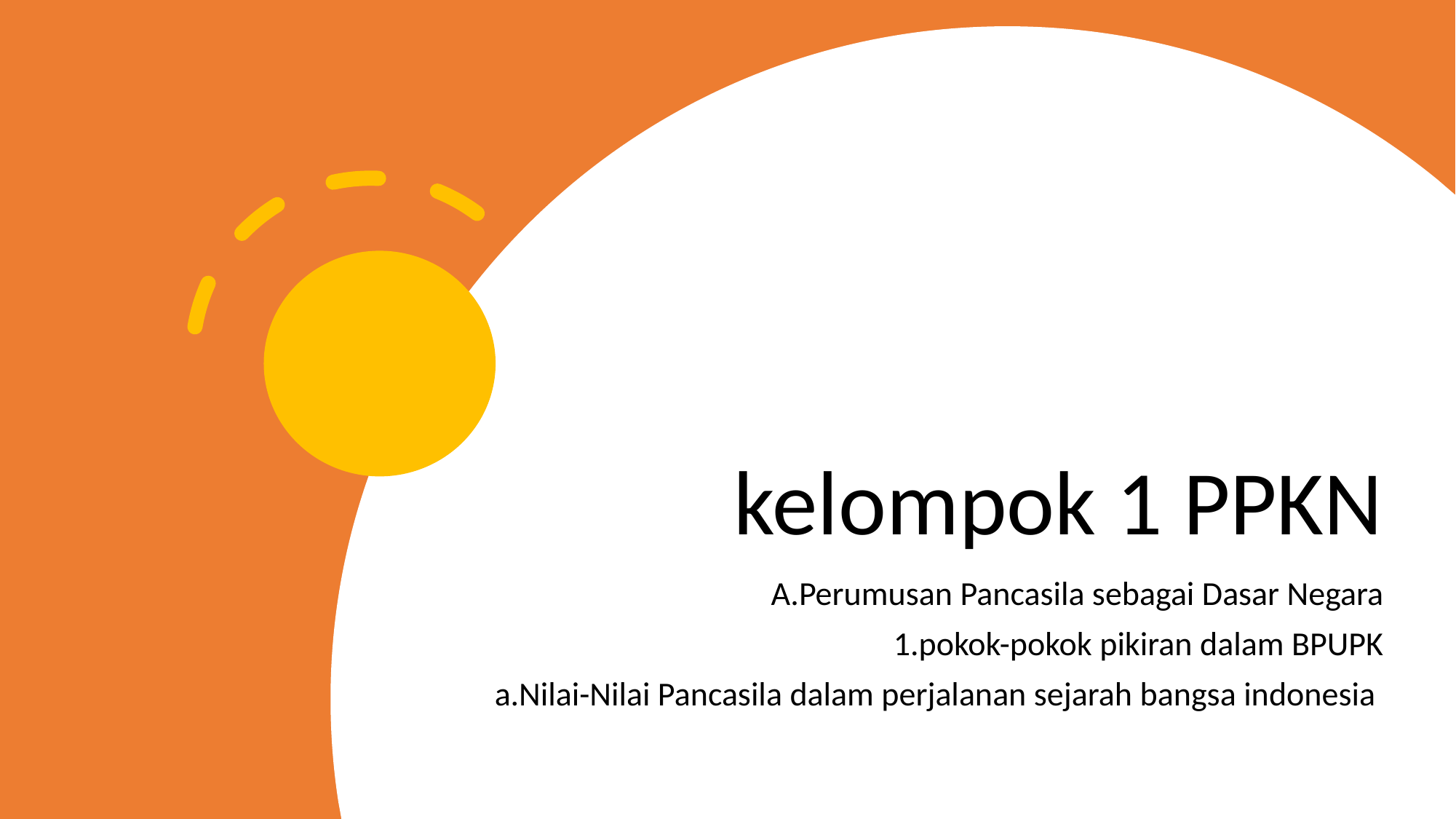

# kelompok 1 PPKN

A.Perumusan Pancasila sebagai Dasar Negara
1.pokok-pokok pikiran dalam BPUPK
a.Nilai-Nilai Pancasila dalam perjalanan sejarah bangsa indonesia